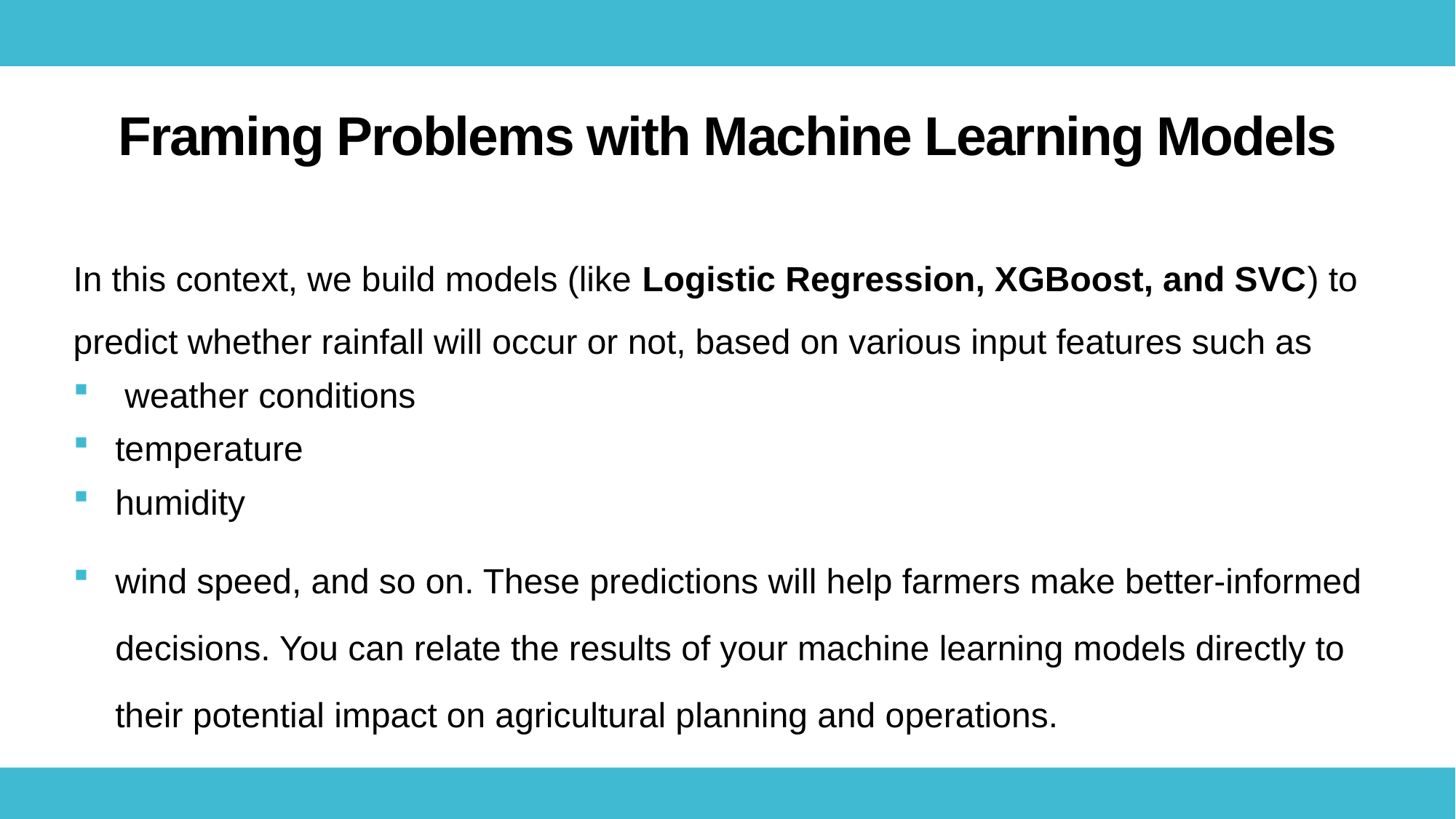

# Framing Problems with Machine Learning Models

In this context, we build models (like Logistic Regression, XGBoost, and SVC) to predict whether rainfall will occur or not, based on various input features such as
 weather conditions
temperature
humidity
wind speed, and so on. These predictions will help farmers make better-informed decisions. You can relate the results of your machine learning models directly to their potential impact on agricultural planning and operations.